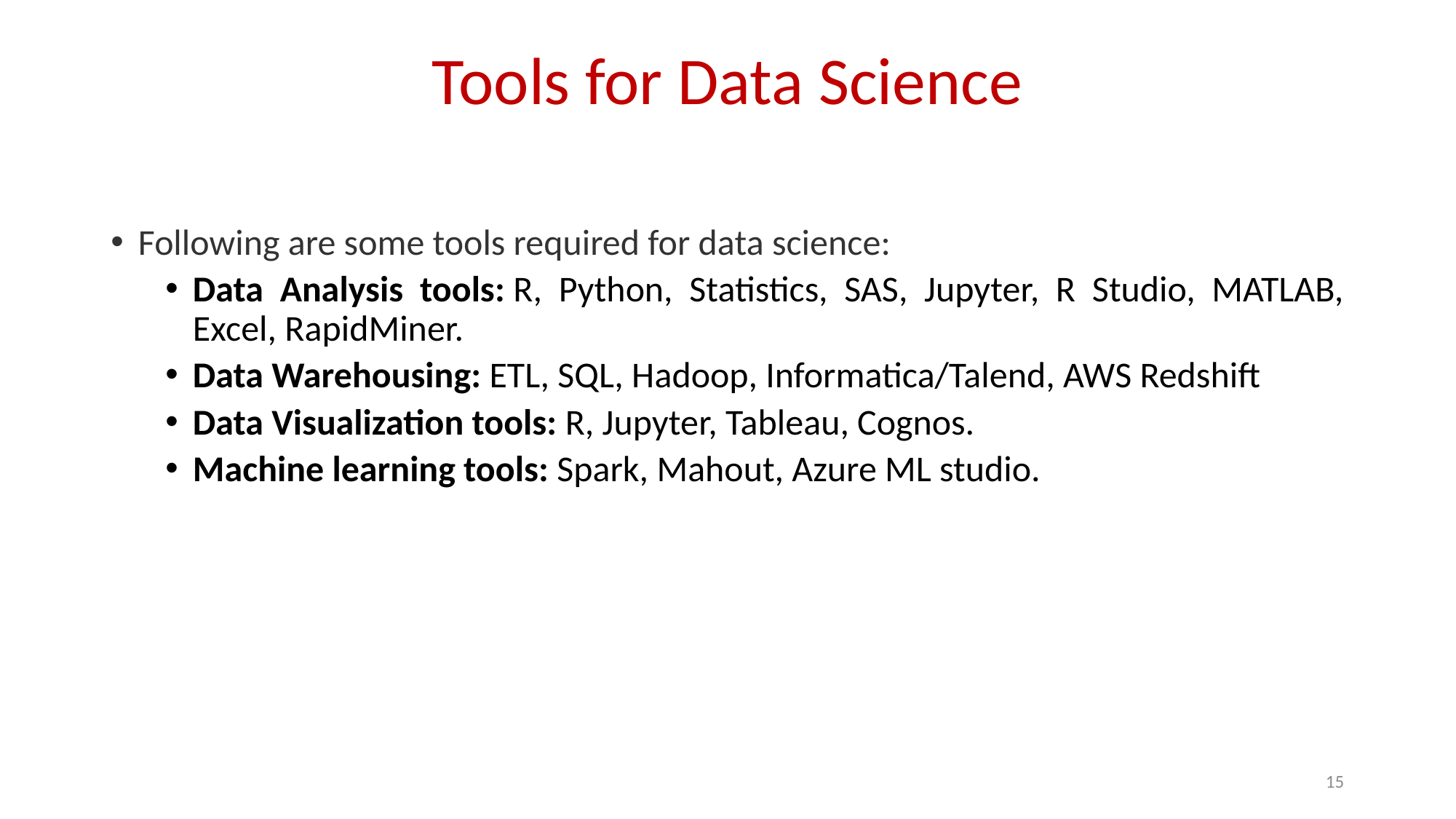

# Tools for Data Science
Following are some tools required for data science:
Data Analysis tools: R, Python, Statistics, SAS, Jupyter, R Studio, MATLAB, Excel, RapidMiner.
Data Warehousing: ETL, SQL, Hadoop, Informatica/Talend, AWS Redshift
Data Visualization tools: R, Jupyter, Tableau, Cognos.
Machine learning tools: Spark, Mahout, Azure ML studio.

15